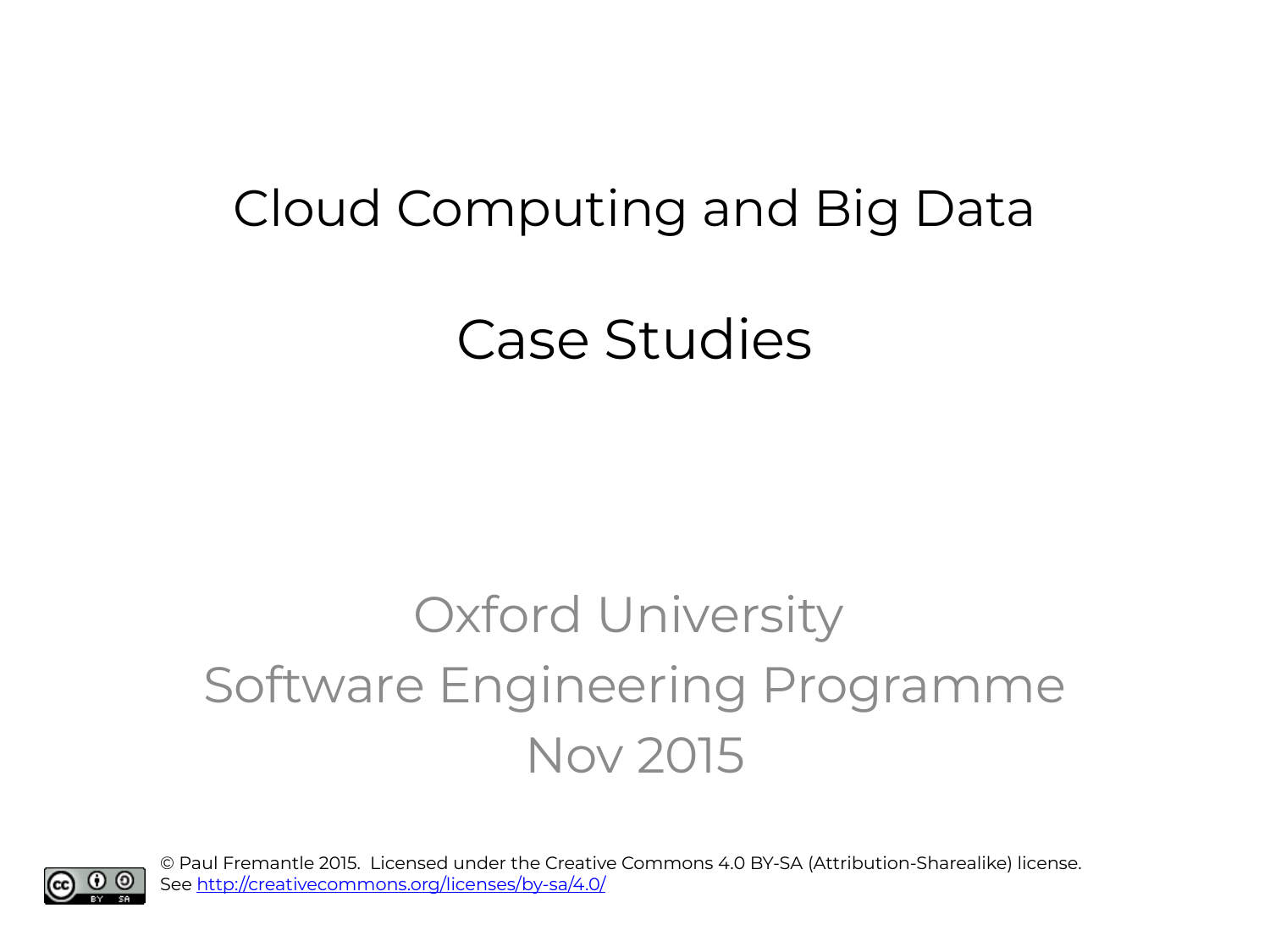

# Cloud Computing and Big Data Case Studies
Oxford University
Software Engineering Programme
Nov 2015